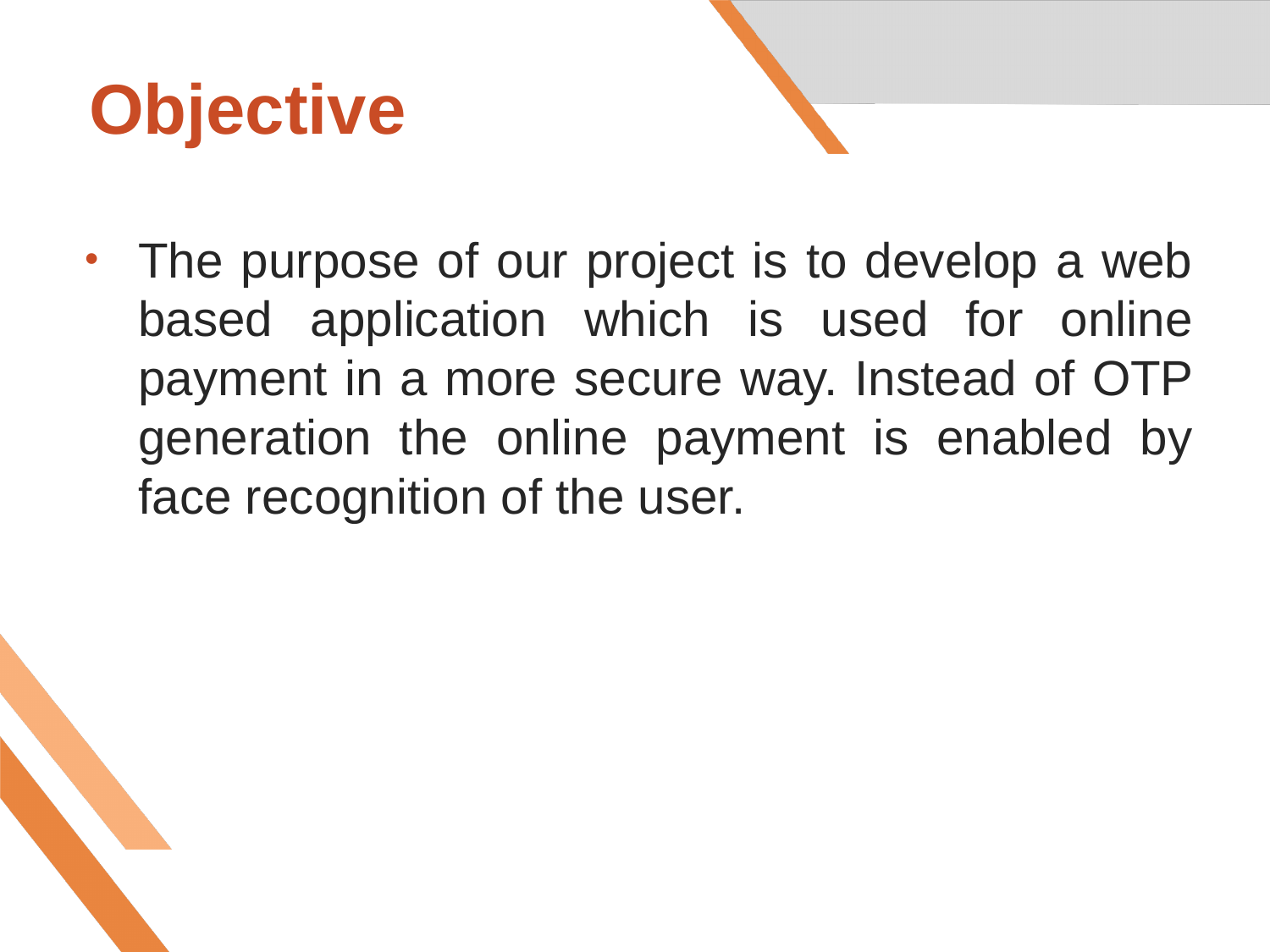

# Objective
The purpose of our project is to develop a web based application which is used for online payment in a more secure way. Instead of OTP generation the online payment is enabled by face recognition of the user.